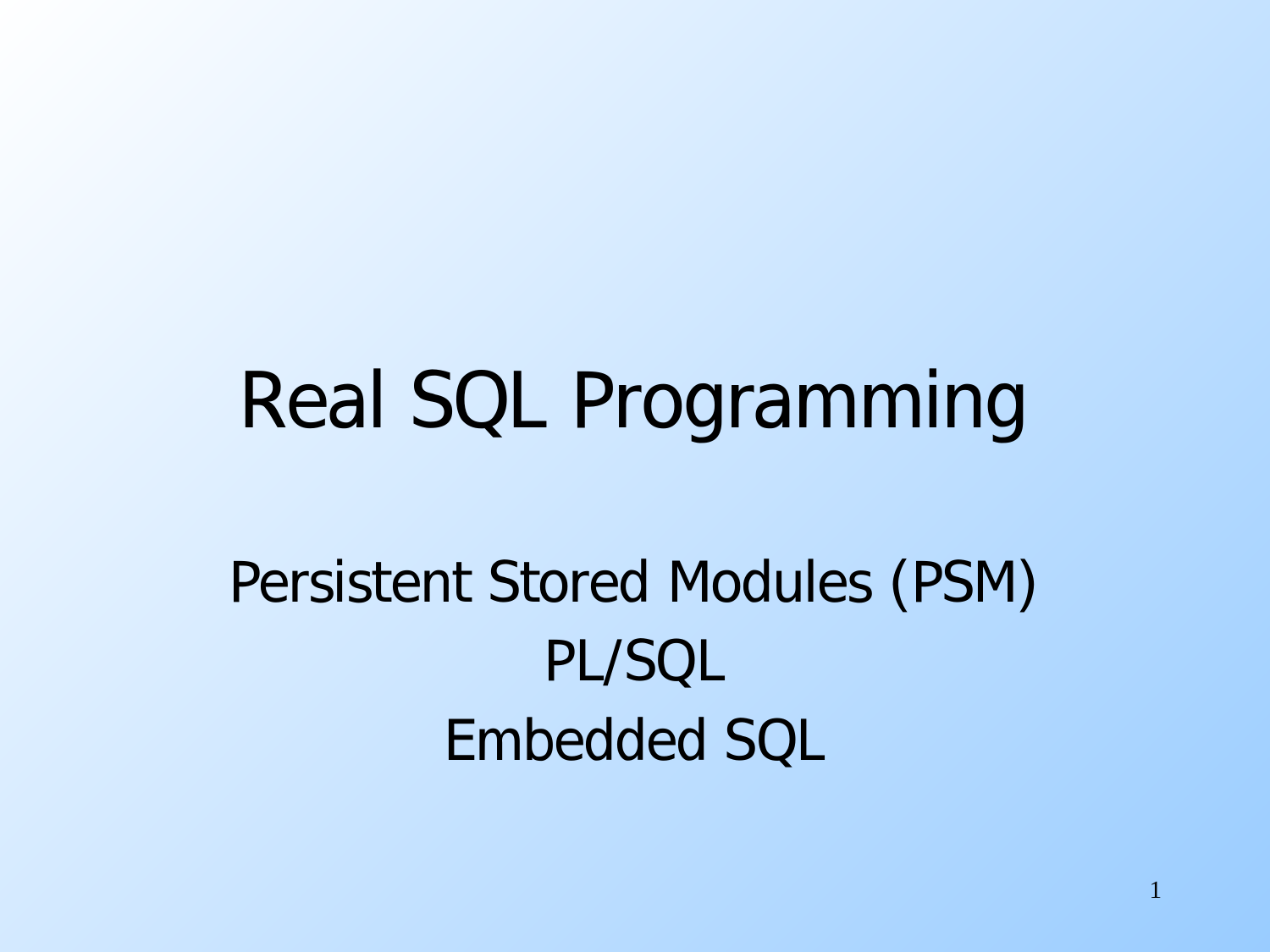

# Real SQL Programming
Persistent Stored Modules (PSM)
PL/SQL
Embedded SQL
1